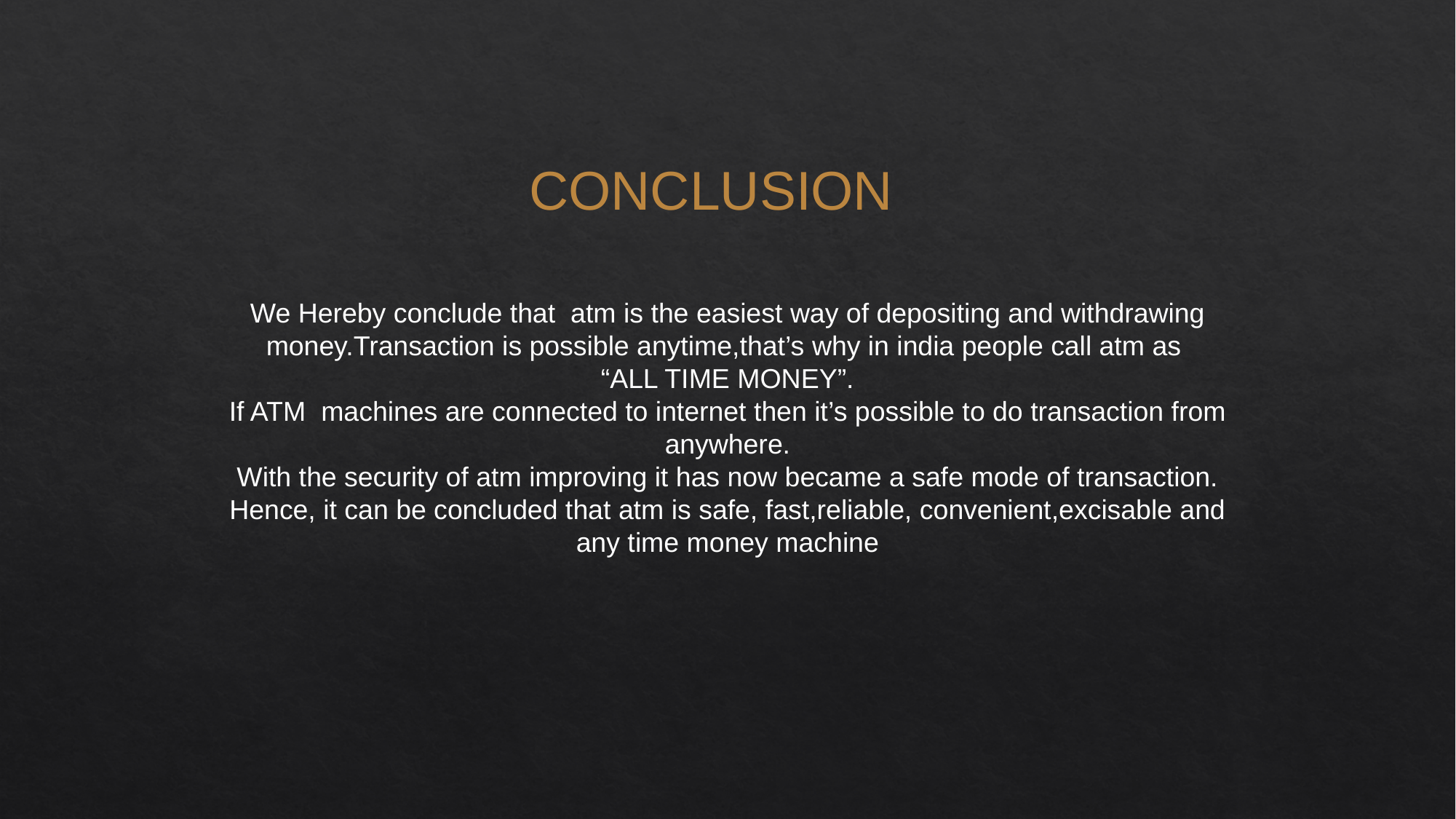

CONCLUSION
We Hereby conclude that  atm is the easiest way of depositing and withdrawing money.Transaction is possible anytime,that’s why in india people call atm as
“ALL TIME MONEY”.
If ATM  machines are connected to internet then it’s possible to do transaction from anywhere.
With the security of atm improving it has now became a safe mode of transaction.
Hence, it can be concluded that atm is safe, fast,reliable, convenient,excisable and any time money machine